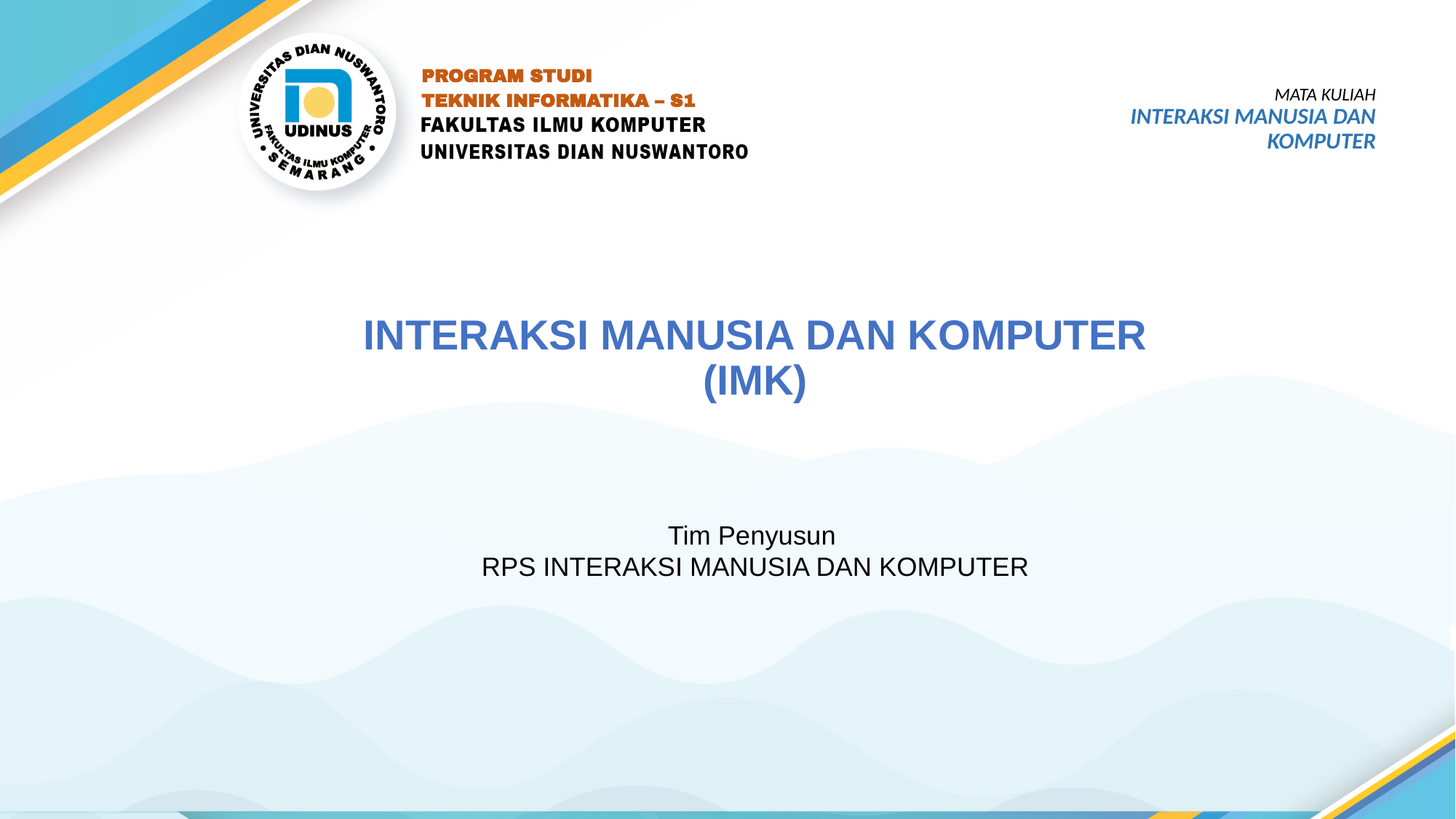

PROGRAM STUDI
TEKNIK INFORMATIKA – S1
MATA KULIAH
INTERAKSI MANUSIA DAN KOMPUTER
# INTERAKSI MANUSIA DAN KOMPUTER (IMK)
Tim Penyusun
RPS INTERAKSI MANUSIA DAN KOMPUTER